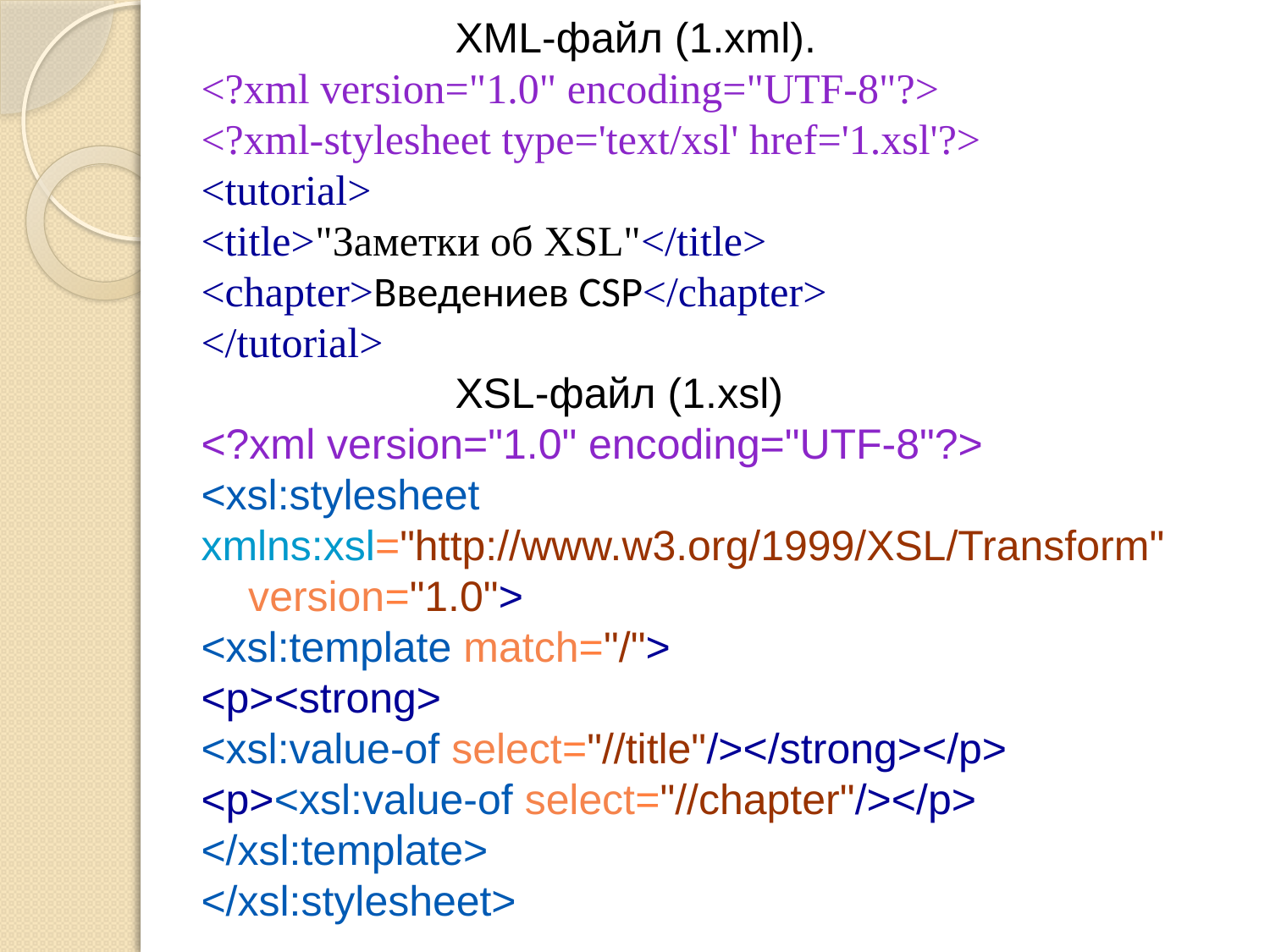

XML-файл (1.xml).
<?xml version="1.0" encoding="UTF-8"?>
<?xml-stylesheet type='text/xsl' href='1.xsl'?>
<tutorial>
<title>"Заметки об XSL"</title>
<chapter>Введениев CSP</chapter>
</tutorial>
		XSL-файл (1.xsl)
<?xml version="1.0" encoding="UTF-8"?>
<xsl:stylesheet xmlns:xsl="http://www.w3.org/1999/XSL/Transform"
    version="1.0">
<xsl:template match="/">
<p><strong>
<xsl:value-of select="//title"/></strong></p>
<p><xsl:value-of select="//chapter"/></p>
</xsl:template>
</xsl:stylesheet>